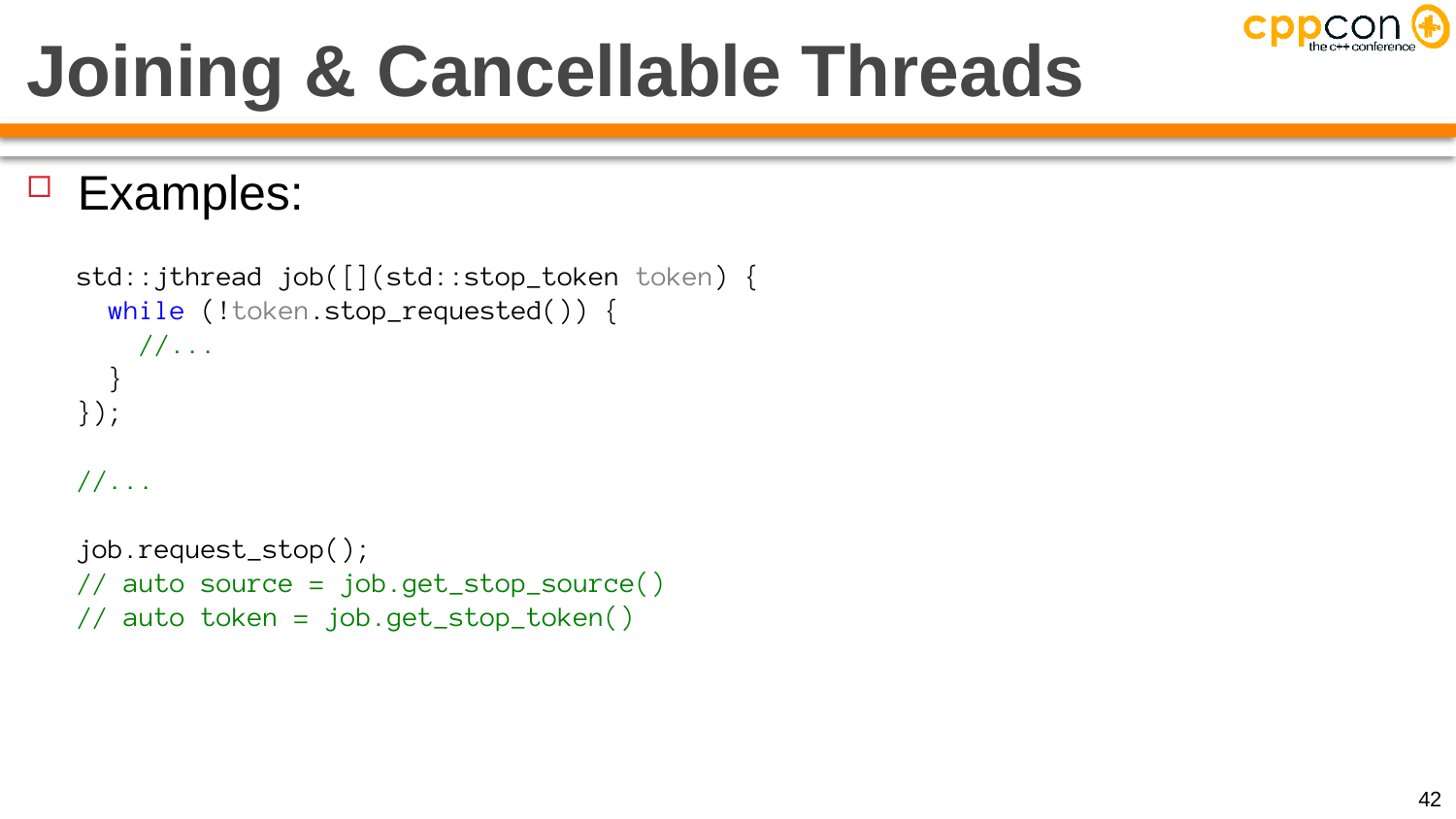

# Joining & Cancellable Threads
Examples:

std::jthread job([](std::stop_token token) {
  while (!token.stop_requested()) {
    //...
  }
});

//...

job.request_stop();
// auto source = job.get_stop_source()
// auto token = job.get_stop_token()